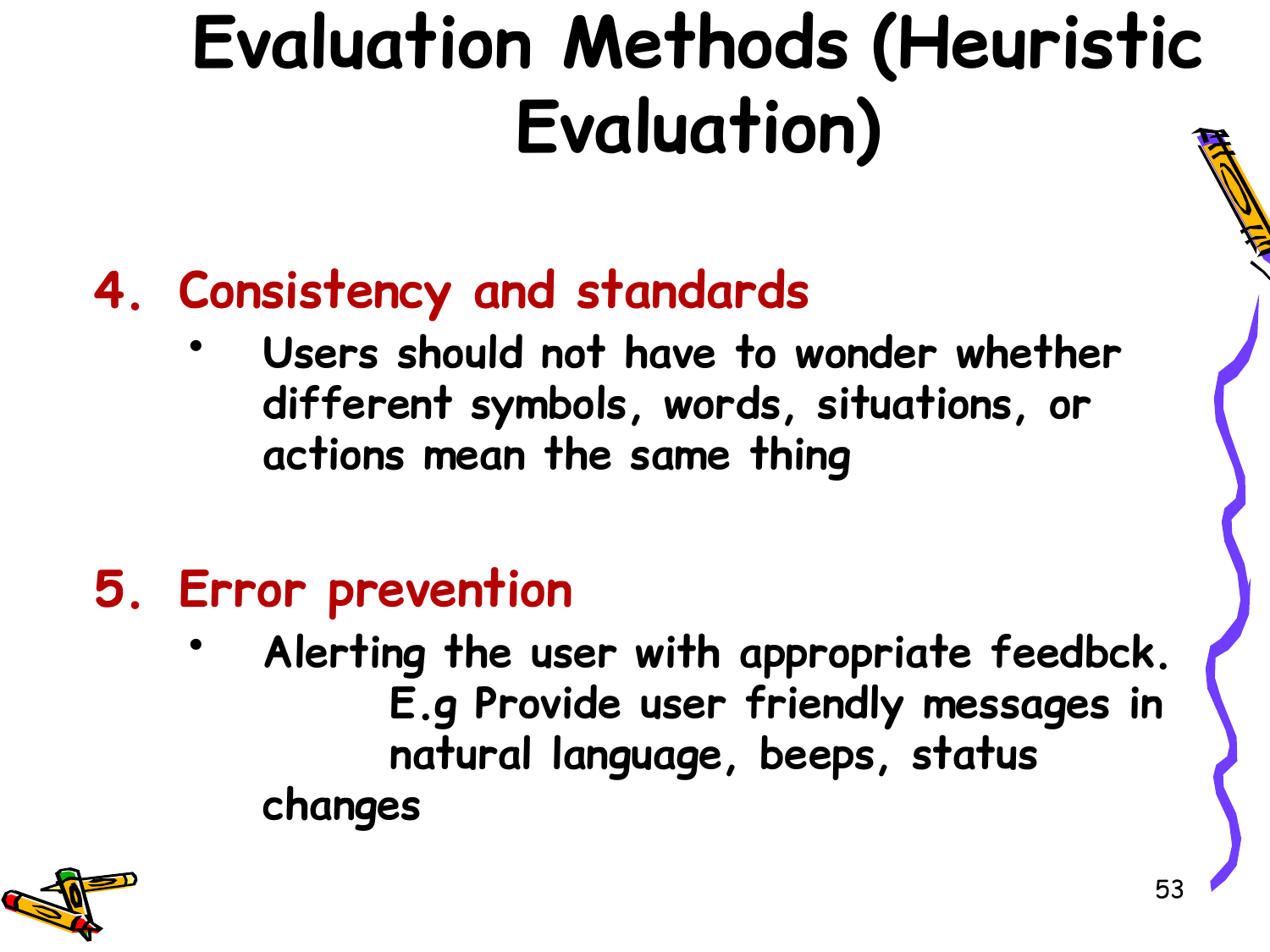

# Evaluation Methods (Heuristic Evaluation)
Consistency and standards
Users should not have to wonder whether different symbols, words, situations, or actions mean the same thing

Error prevention
Alerting the user with appropriate feedbck. 	E.g Provide user friendly messages in 	natural language, beeps, status changes
53